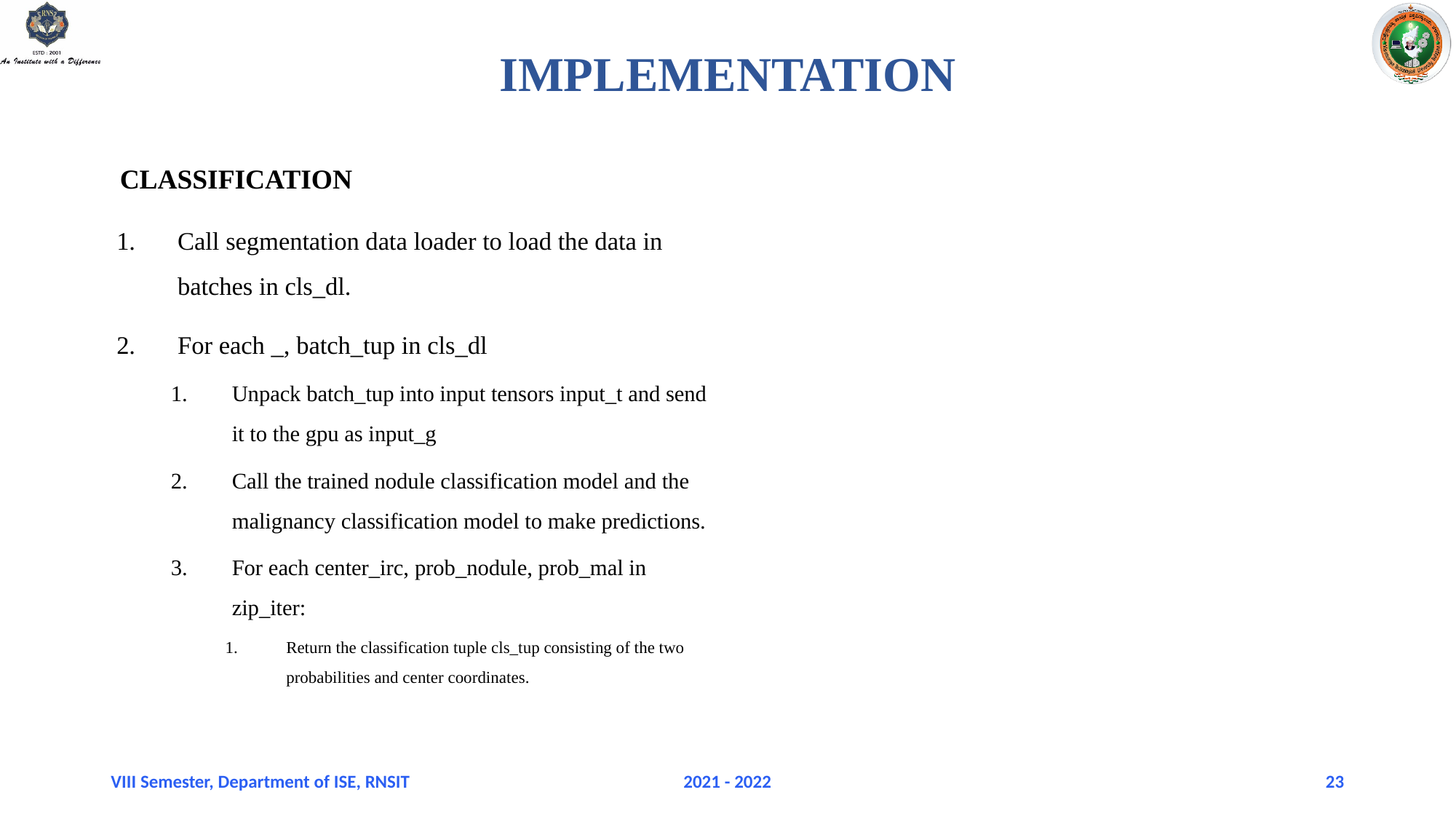

# IMPLEMENTATION
CLASSIFICATION
Call segmentation data loader to load the data in batches in cls_dl.
For each _, batch_tup in cls_dl
Unpack batch_tup into input tensors input_t and send it to the gpu as input_g
Call the trained nodule classification model and the malignancy classification model to make predictions.
For each center_irc, prob_nodule, prob_mal in zip_iter:
Return the classification tuple cls_tup consisting of the two probabilities and center coordinates.

VIII Semester, Department of ISE, RNSIT
2021 - 2022
23